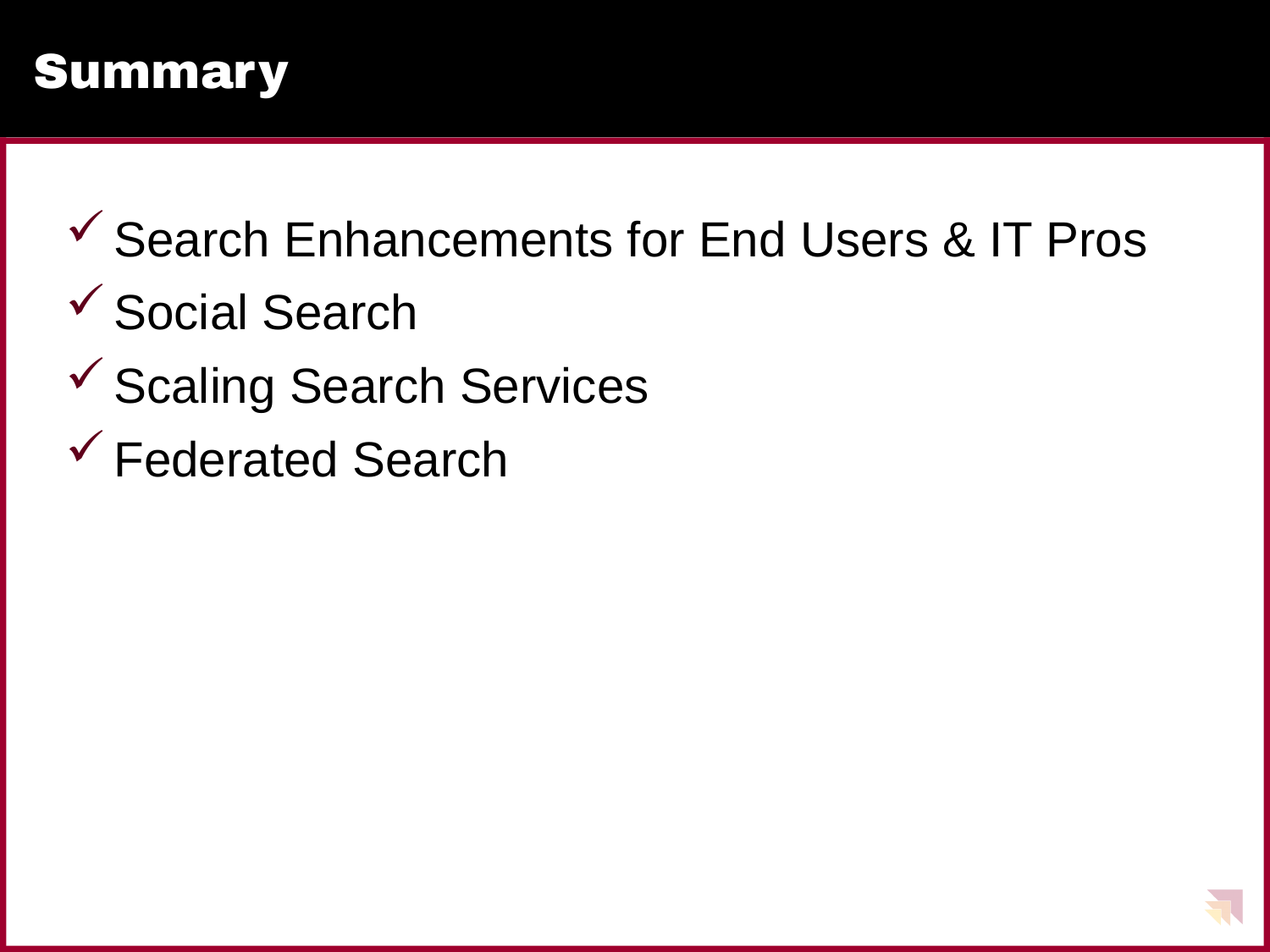

# Summary
Search Enhancements for End Users & IT Pros
Social Search
Scaling Search Services
Federated Search